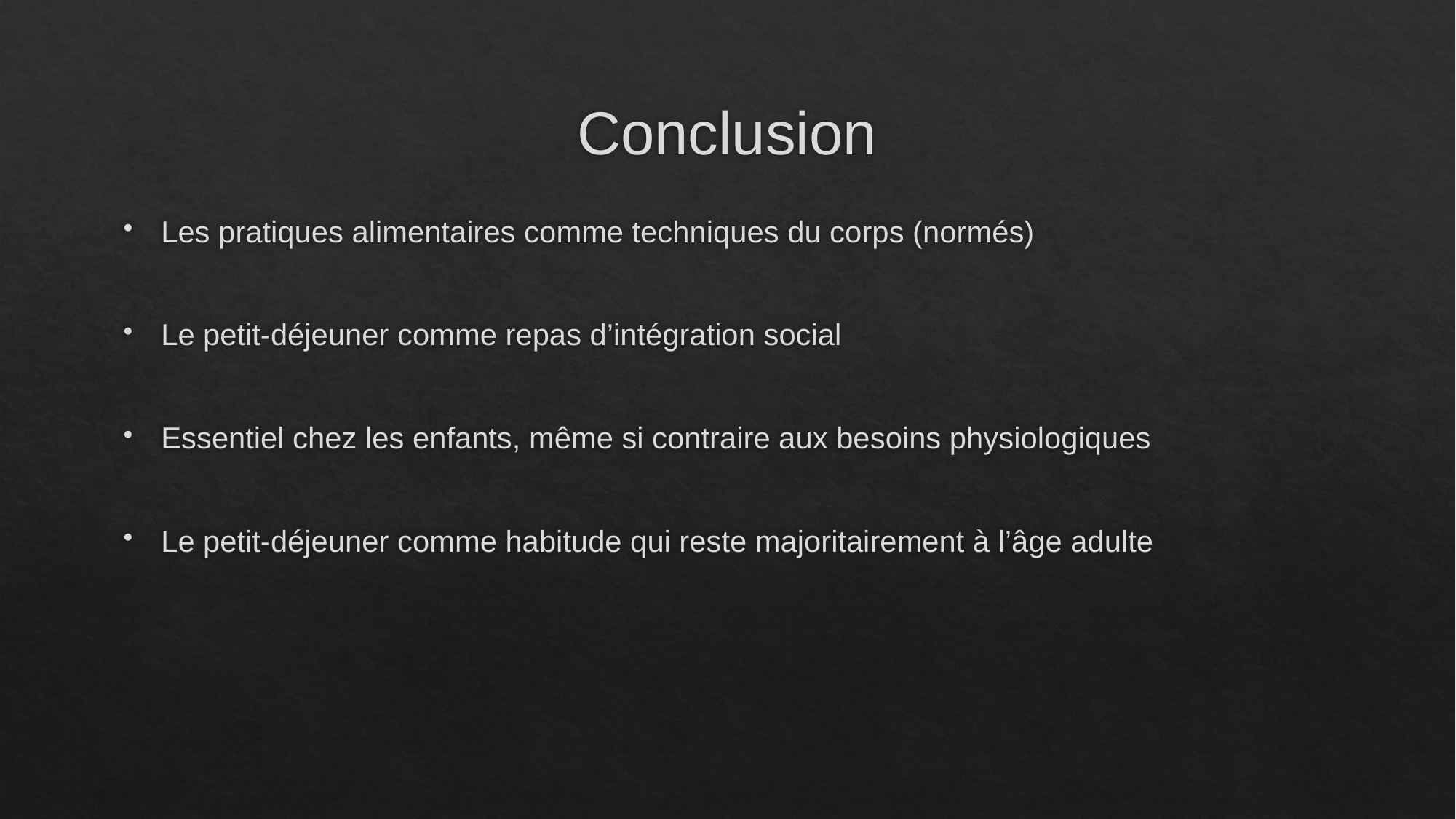

# Conclusion
Les pratiques alimentaires comme techniques du corps (normés)

Le petit-déjeuner comme repas d’intégration social

Essentiel chez les enfants, même si contraire aux besoins physiologiques

Le petit-déjeuner comme habitude qui reste majoritairement à l’âge adulte